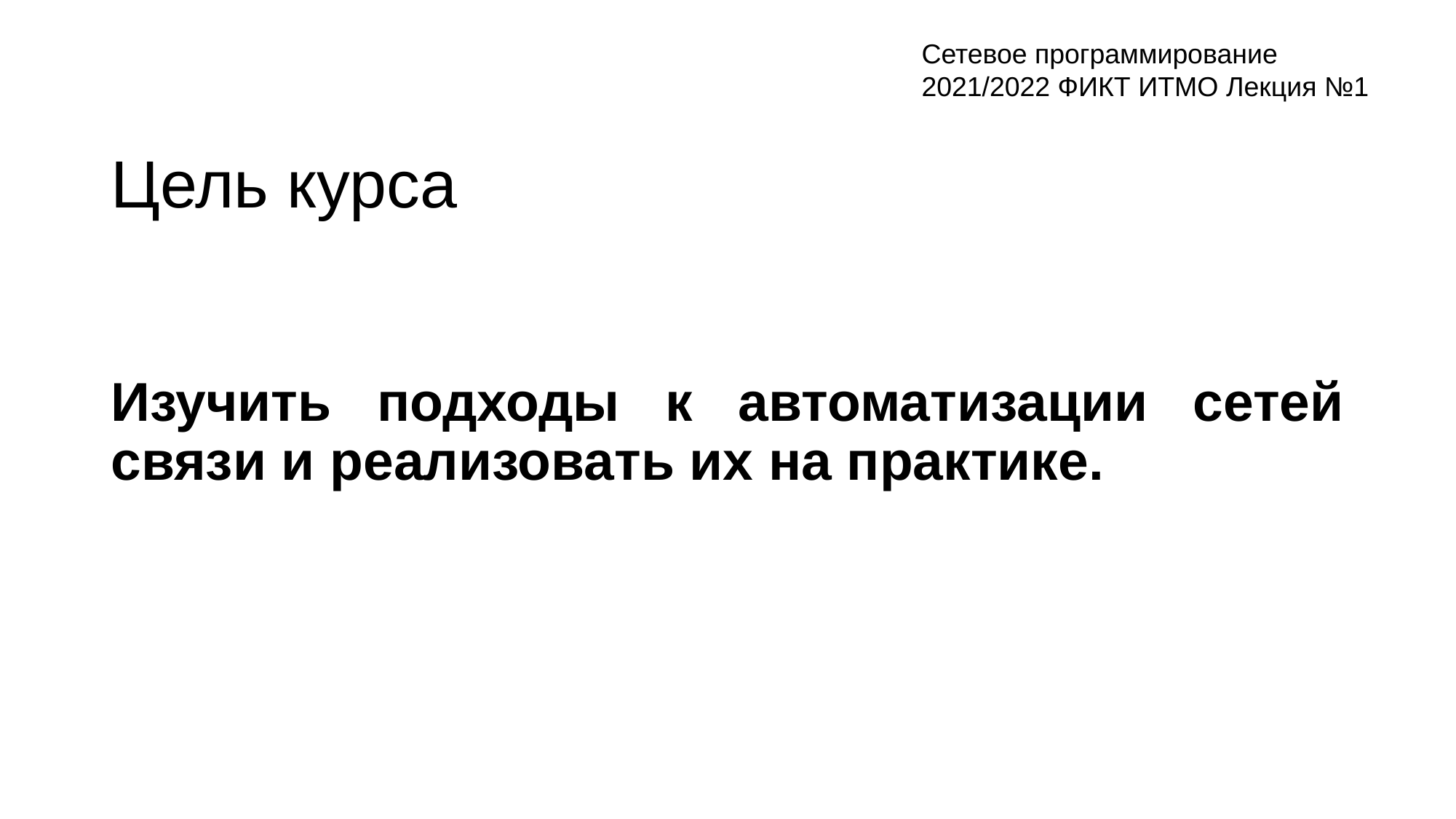

Сетевое программирование
2021/2022 ФИКТ ИТМО Лекция №1
# Цель курса
Изучить подходы к автоматизации сетей связи и реализовать их на практике.